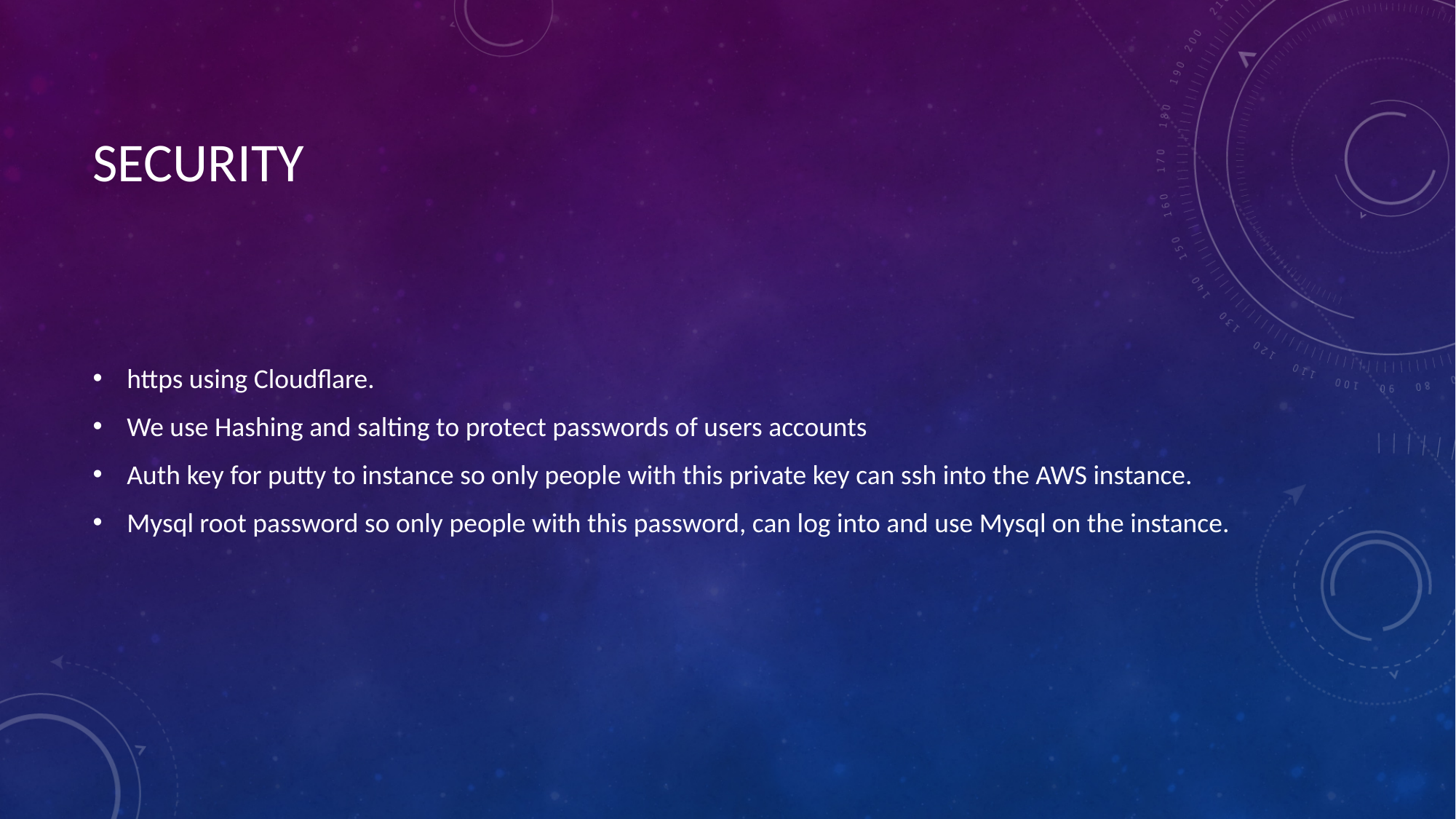

# Security
https using Cloudflare.
We use Hashing and salting to protect passwords of users accounts
Auth key for putty to instance so only people with this private key can ssh into the AWS instance.
Mysql root password so only people with this password, can log into and use Mysql on the instance.